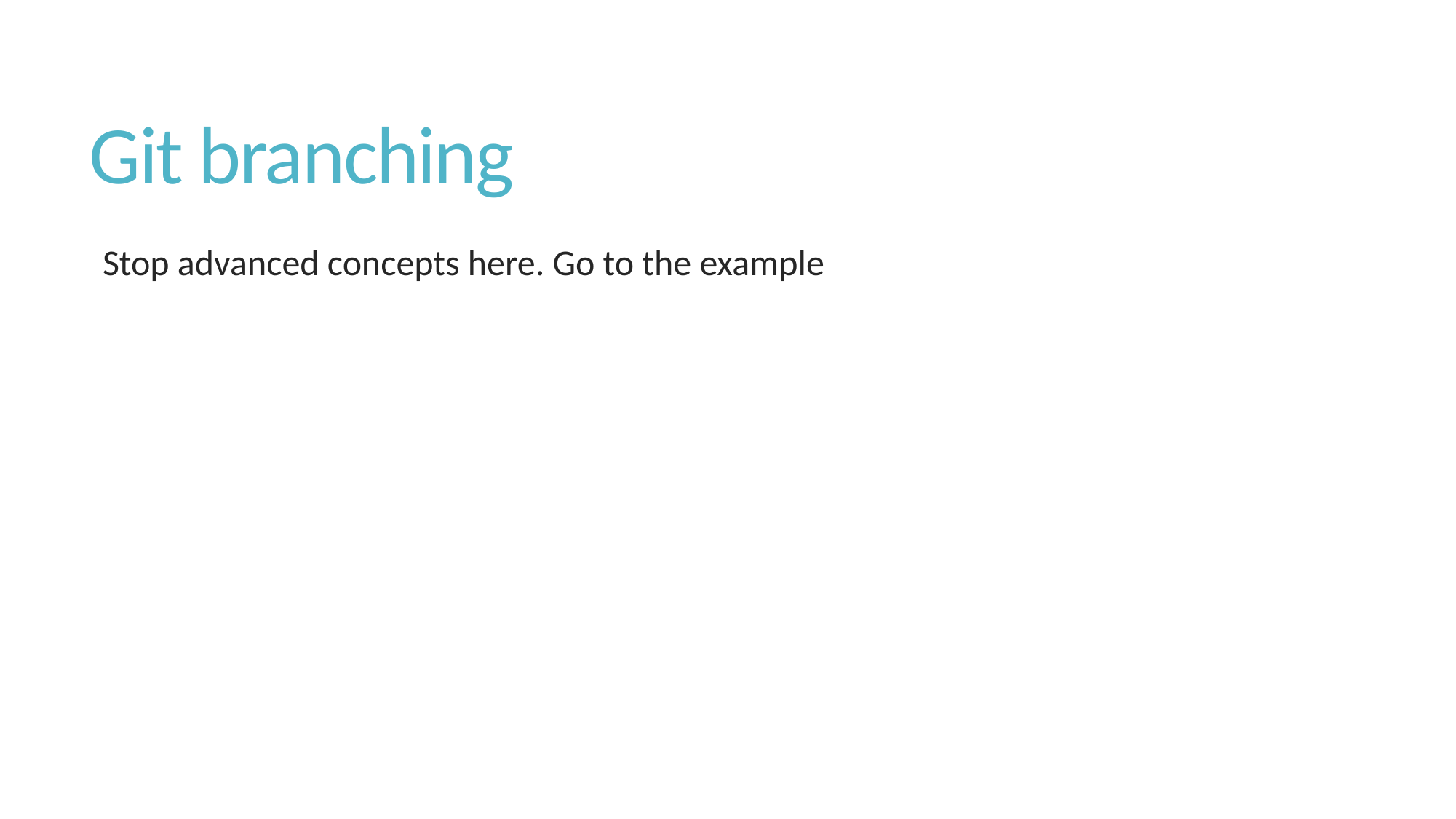

# Git branching
Stop advanced concepts here. Go to the example